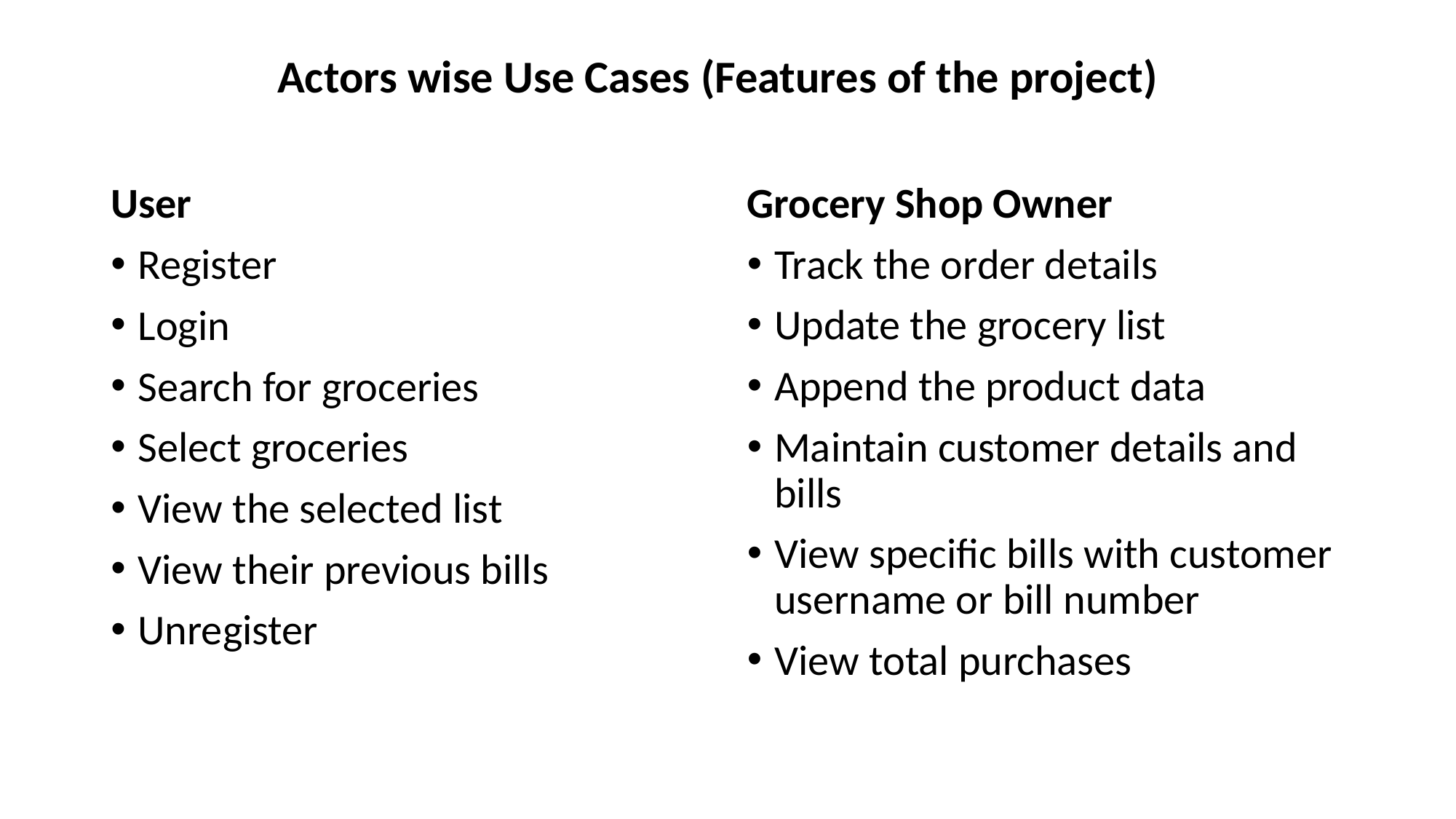

# Actors wise Use Cases (Features of the project)

Grocery Shop Owner
Track the order details
Update the grocery list
Append the product data
Maintain customer details and bills
View specific bills with customer username or bill number
View total purchases
User
Register
Login
Search for groceries
Select groceries
View the selected list
View their previous bills
Unregister